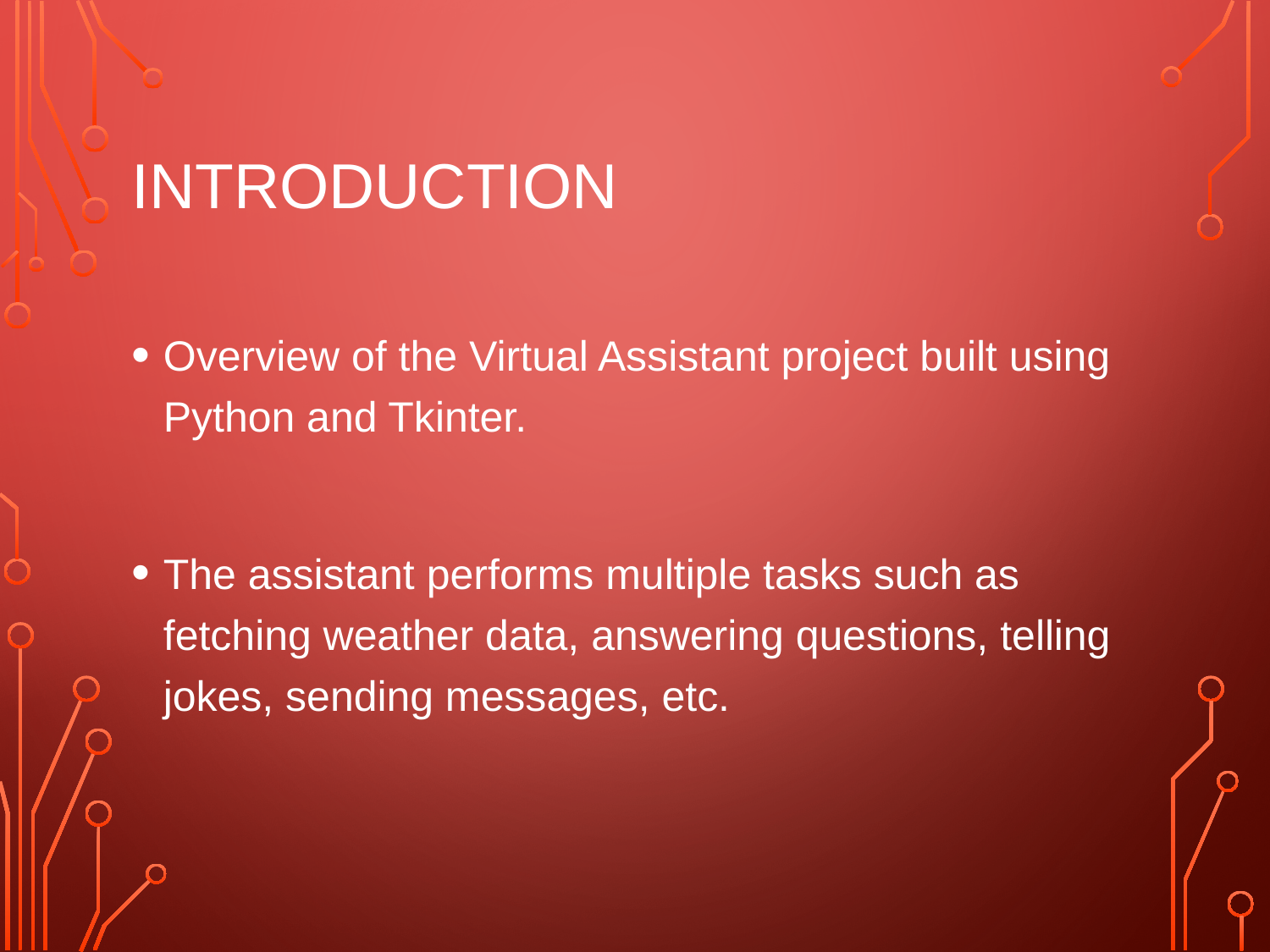

# Introduction
Overview of the Virtual Assistant project built using Python and Tkinter.

The assistant performs multiple tasks such as fetching weather data, answering questions, telling jokes, sending messages, etc.